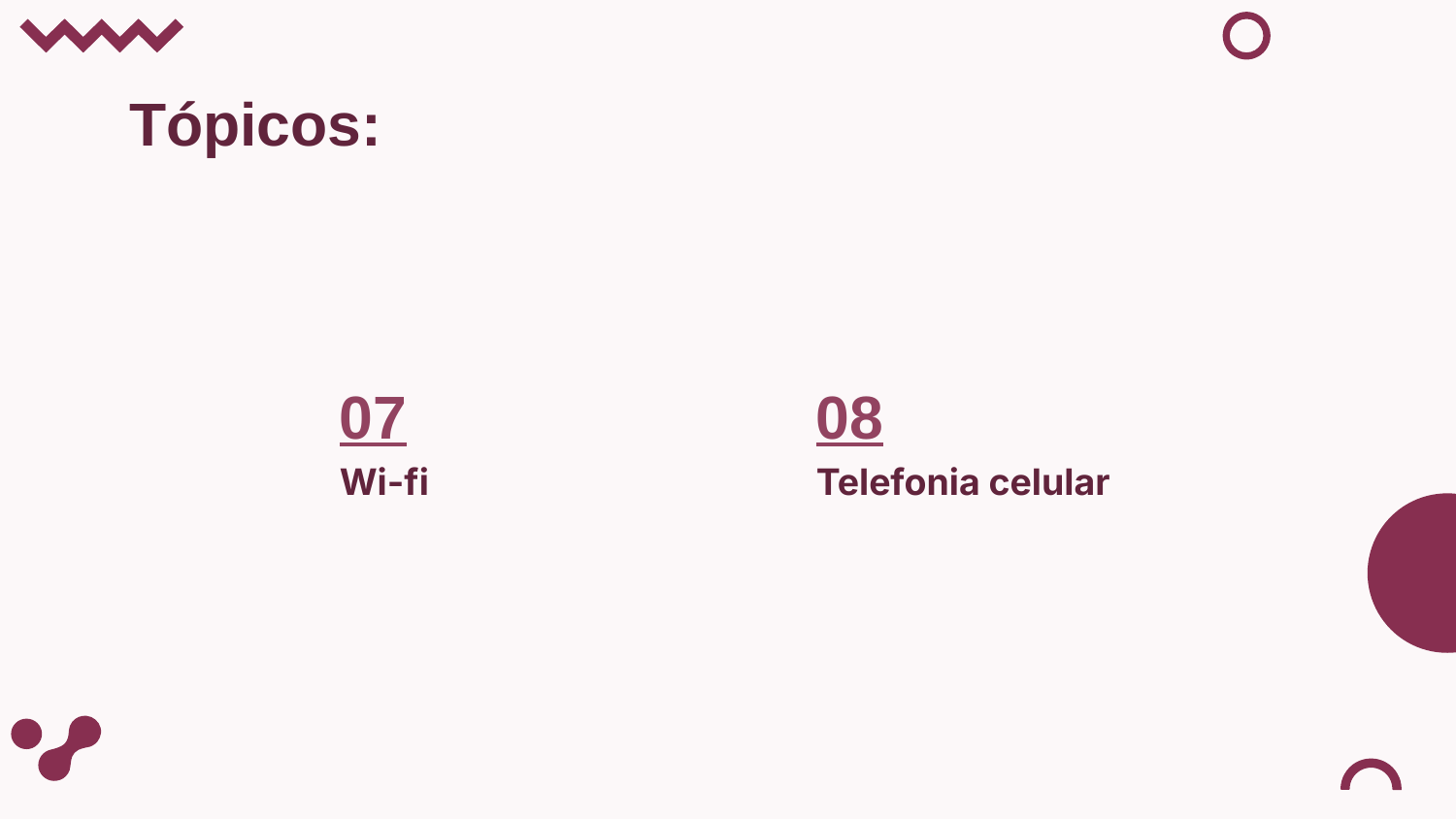

# Tópicos:
07
08
Wi-fi
Telefonia celular